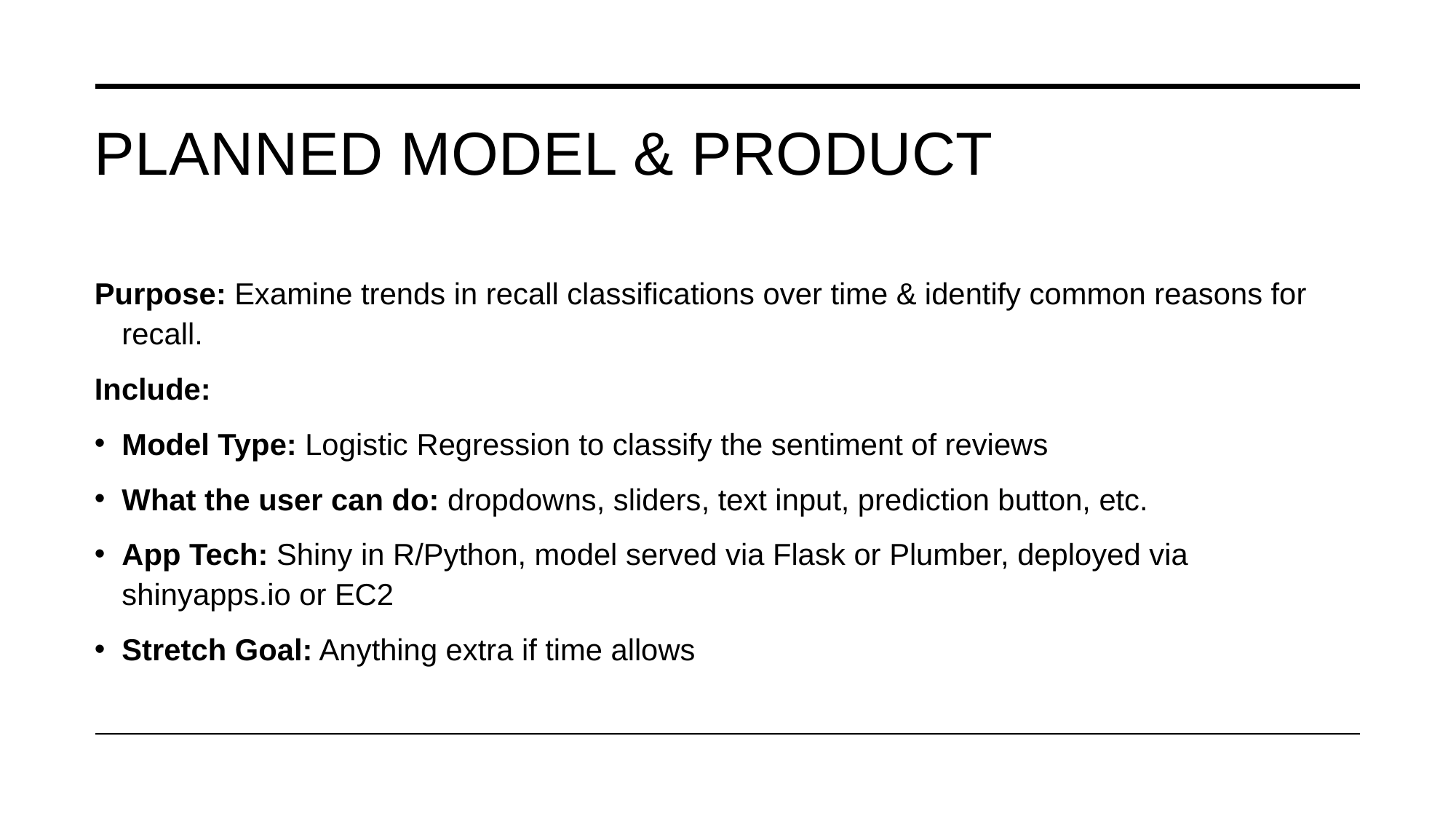

# Planned Model & Product
Purpose: Examine trends in recall classifications over time & identify common reasons for recall.
Include:
Model Type: Logistic Regression to classify the sentiment of reviews
What the user can do: dropdowns, sliders, text input, prediction button, etc.
App Tech: Shiny in R/Python, model served via Flask or Plumber, deployed via shinyapps.io or EC2
Stretch Goal: Anything extra if time allows